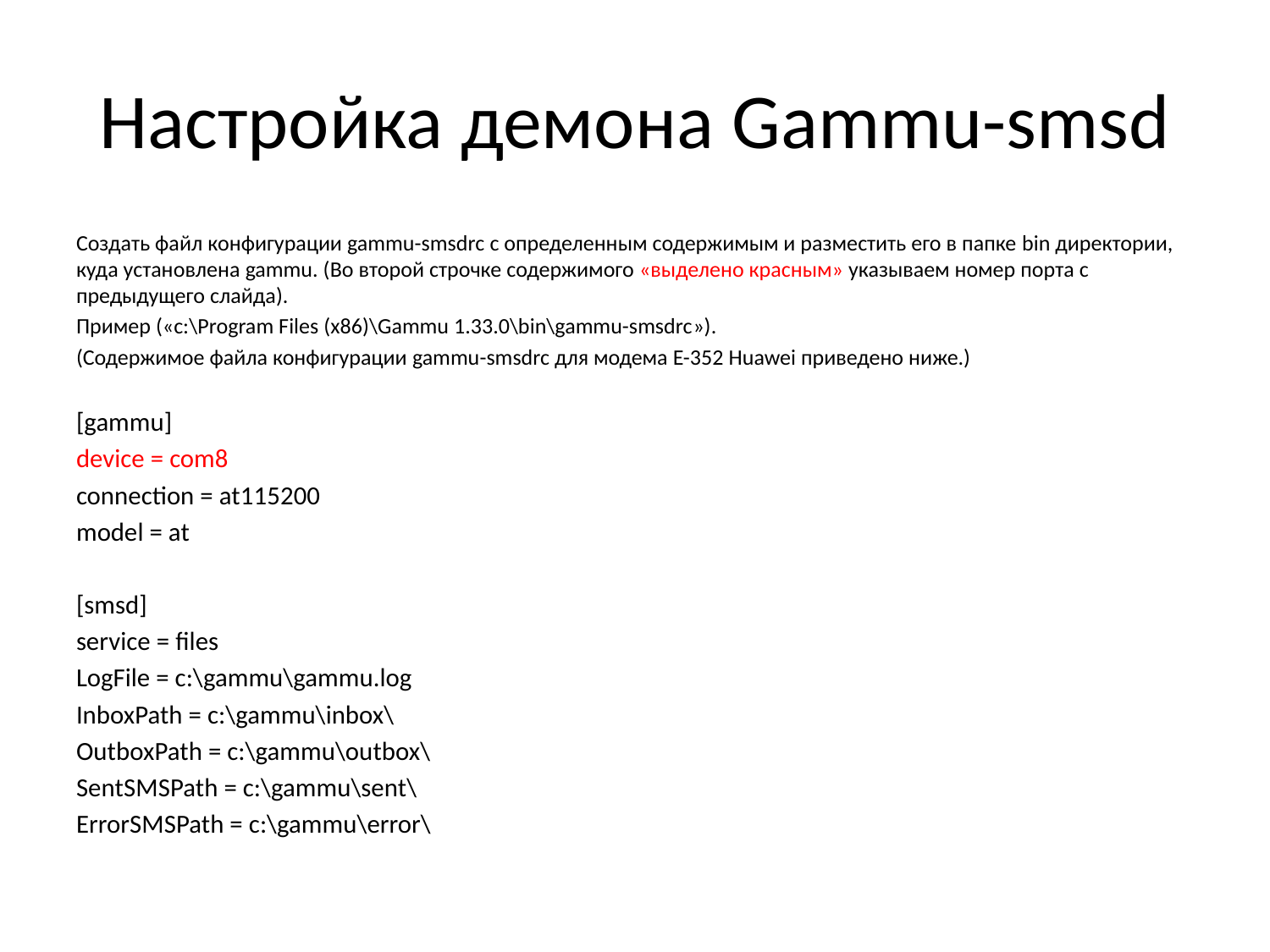

# Настройка демона Gammu-smsd
Создать файл конфигурации gammu-smsdrc с определенным содержимым и разместить его в папке bin директории, куда установлена gammu. (Во второй строчке содержимого «выделено красным» указываем номер порта с предыдущего слайда).
Пример («c:\Program Files (x86)\Gammu 1.33.0\bin\gammu-smsdrc»).
(Содержимое файла конфигурации gammu-smsdrc для модема E-352 Huawei приведено ниже.)

[gammu]
device = com8
connection = at115200
model = at

[smsd]
service = files
LogFile = c:\gammu\gammu.log
InboxPath = c:\gammu\inbox\
OutboxPath = c:\gammu\outbox\
SentSMSPath = c:\gammu\sent\
ErrorSMSPath = c:\gammu\error\